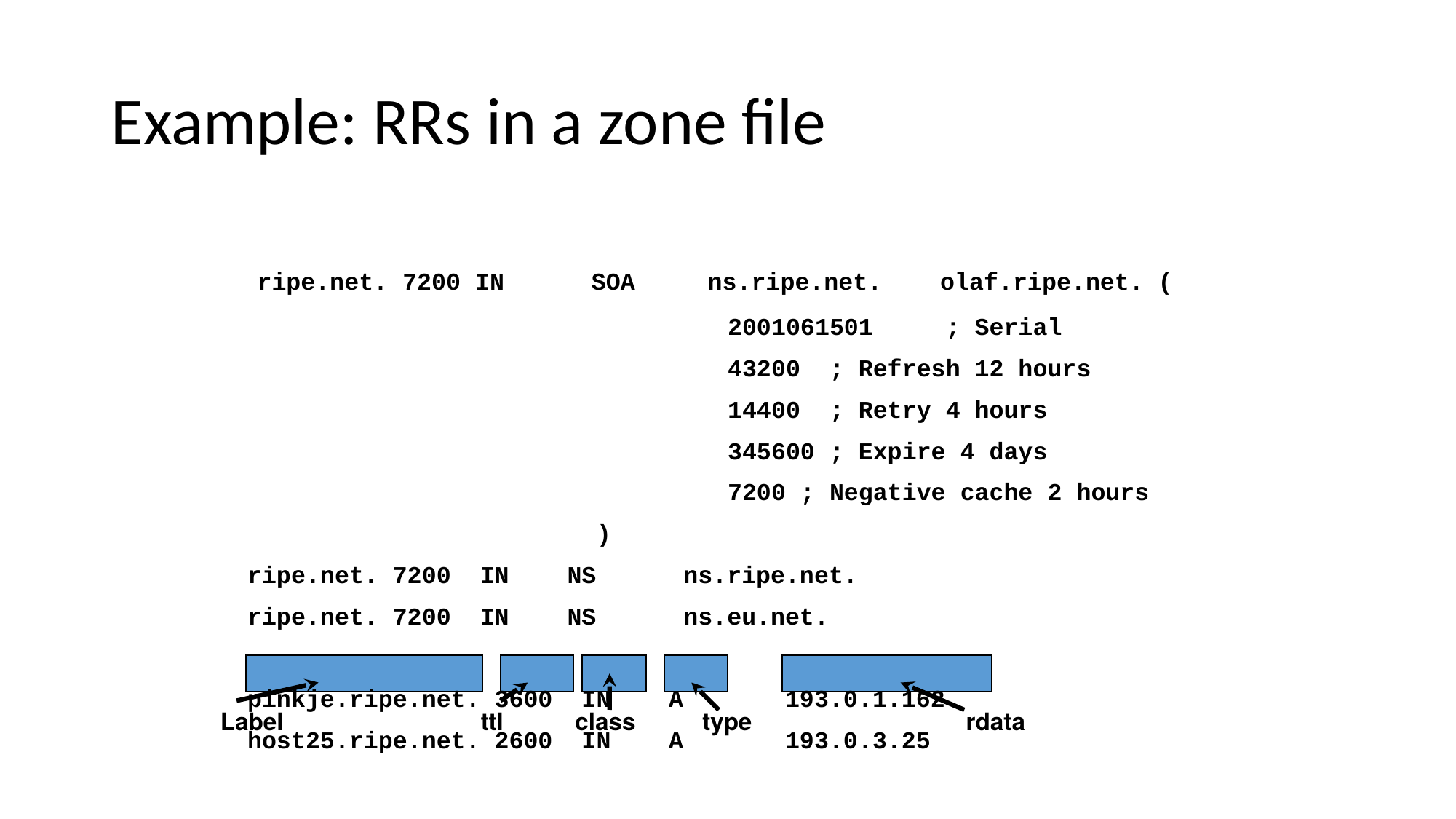

# Example: RRs in a zone file

 ripe.net. 7200 IN      SOA     ns.ripe.net.    olaf.ripe.net. (
                                 2001061501     ; Serial
                                 43200  ; Refresh 12 hours
                                 14400  ; Retry 4 hours
                                 345600 ; Expire 4 days
                                 7200 ; Negative cache 2 hours
                        )
ripe.net. 7200  IN    NS      ns.ripe.net.
ripe.net. 7200  IN    NS      ns.eu.net.

pinkje.ripe.net. 3600  IN    A       193.0.1.162
host25.ripe.net. 2600  IN    A       193.0.3.25

Label
ttl
class
type
rdata